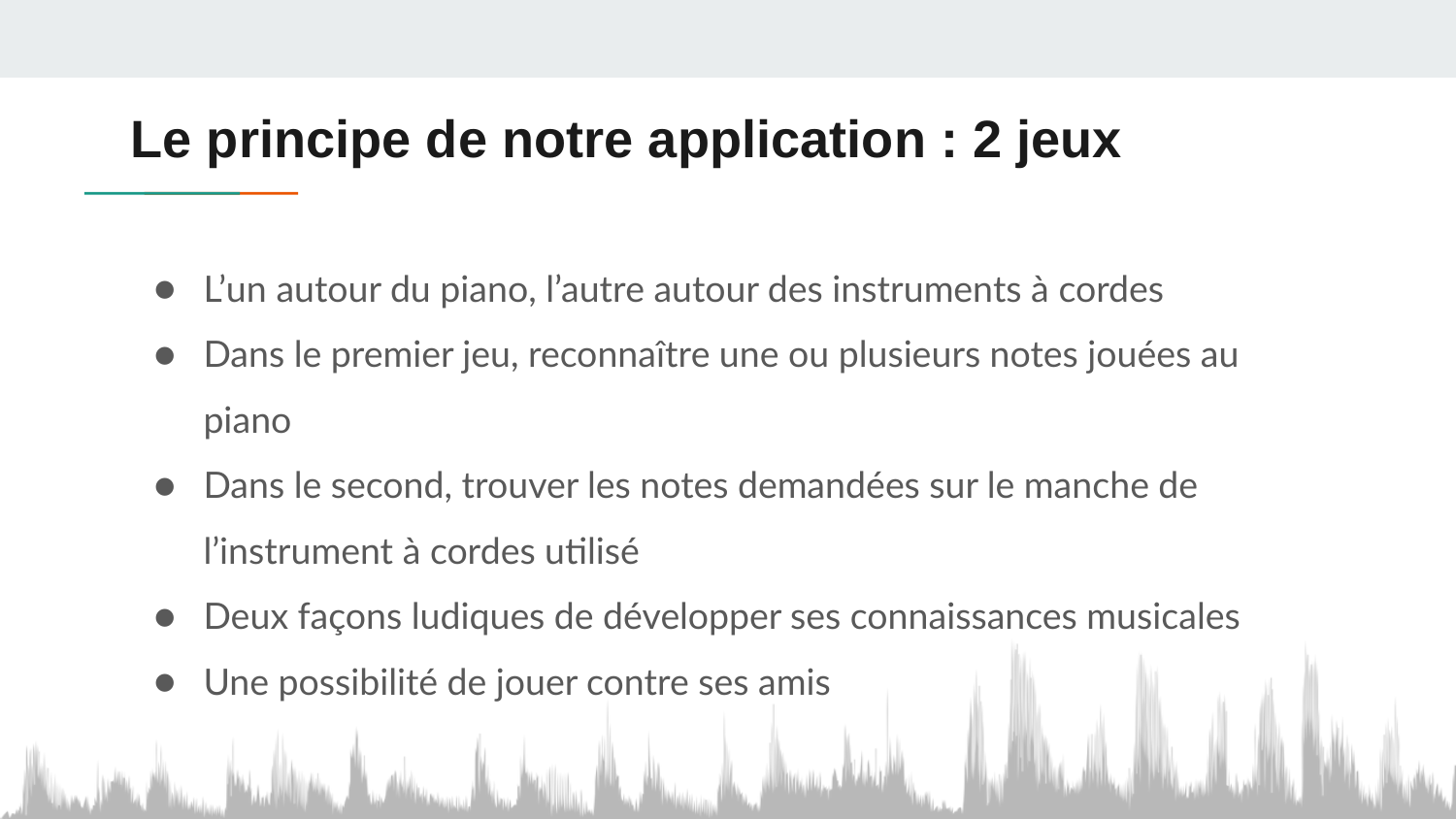

# Le principe de notre application : 2 jeux
L’un autour du piano, l’autre autour des instruments à cordes
Dans le premier jeu, reconnaître une ou plusieurs notes jouées au piano
Dans le second, trouver les notes demandées sur le manche de l’instrument à cordes utilisé
Deux façons ludiques de développer ses connaissances musicales
Une possibilité de jouer contre ses amis